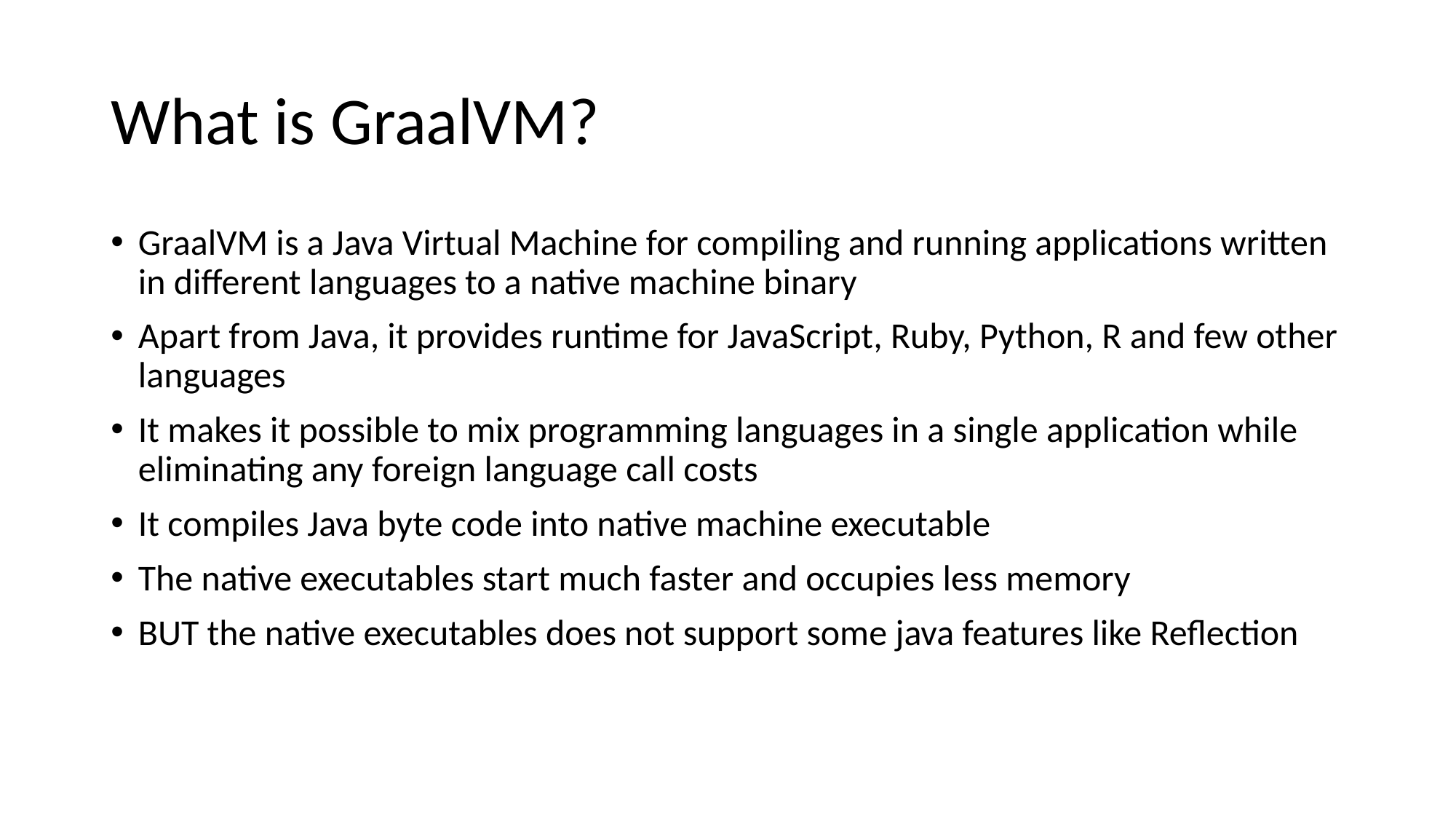

# What is GraalVM?
GraalVM is a Java Virtual Machine for compiling and running applications written in different languages to a native machine binary
Apart from Java, it provides runtime for JavaScript, Ruby, Python, R and few other languages
It makes it possible to mix programming languages in a single application while eliminating any foreign language call costs
It compiles Java byte code into native machine executable
The native executables start much faster and occupies less memory
BUT the native executables does not support some java features like Reflection